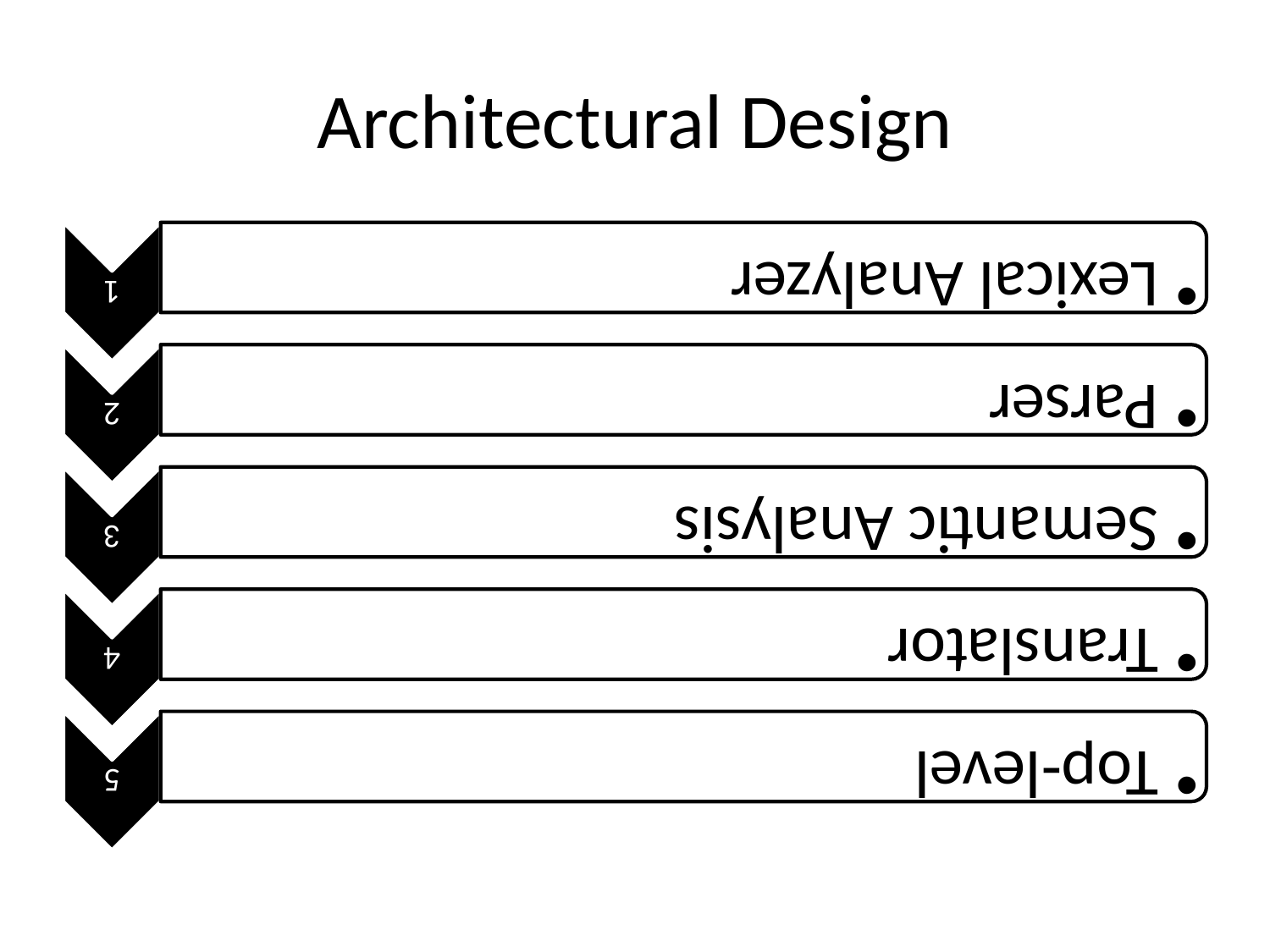

# Architectural Design
1
Lexical Analyzer
2
Parser
3
Semantic Analysis
4
Translator
5
Top-level